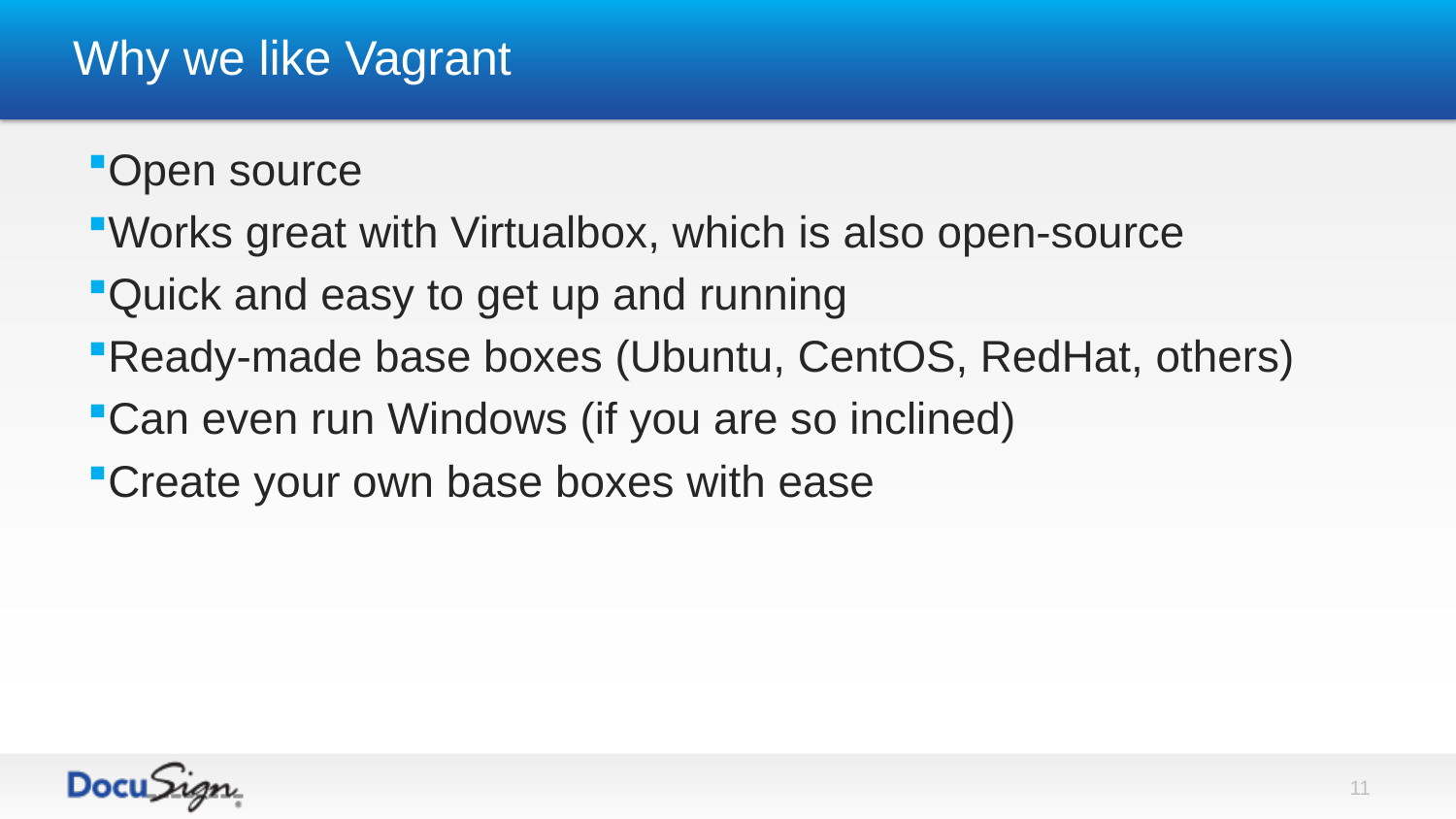

# Why we like Vagrant
Open source
Works great with Virtualbox, which is also open-source
Quick and easy to get up and running
Ready-made base boxes (Ubuntu, CentOS, RedHat, others)
Can even run Windows (if you are so inclined)
Create your own base boxes with ease
11